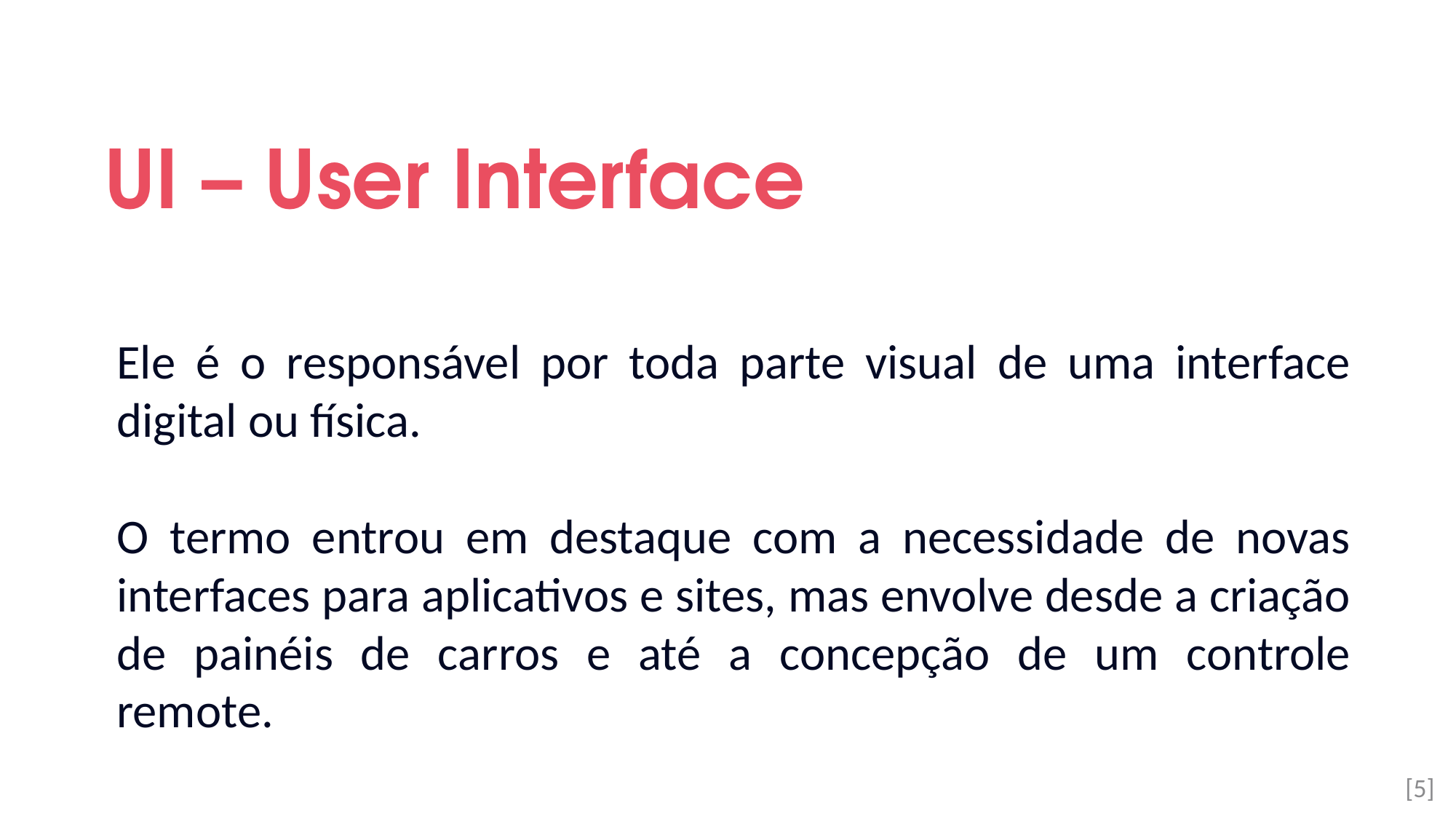

UI – User Interface
Ele é o responsável por toda parte visual de uma interface digital ou física.

O termo entrou em destaque com a necessidade de novas interfaces para aplicativos e sites, mas envolve desde a criação de painéis de carros e até a concepção de um controle remote.
[5]